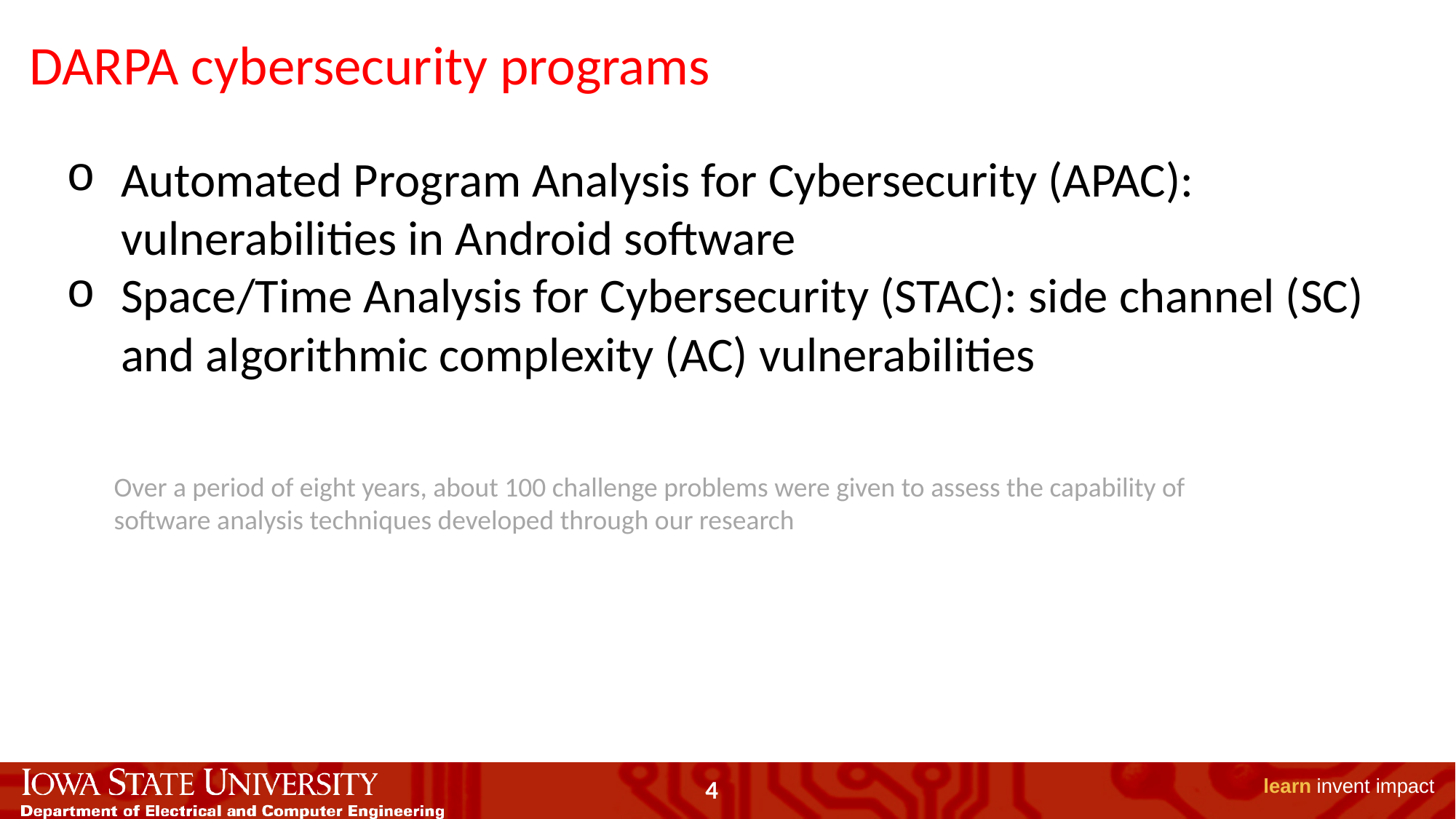

# DARPA cybersecurity programs
Automated Program Analysis for Cybersecurity (APAC): vulnerabilities in Android software
Space/Time Analysis for Cybersecurity (STAC): side channel (SC) and algorithmic complexity (AC) vulnerabilities
malware trigger region
Over a period of eight years, about 100 challenge problems were given to assess the capability of software analysis techniques developed through our research
4